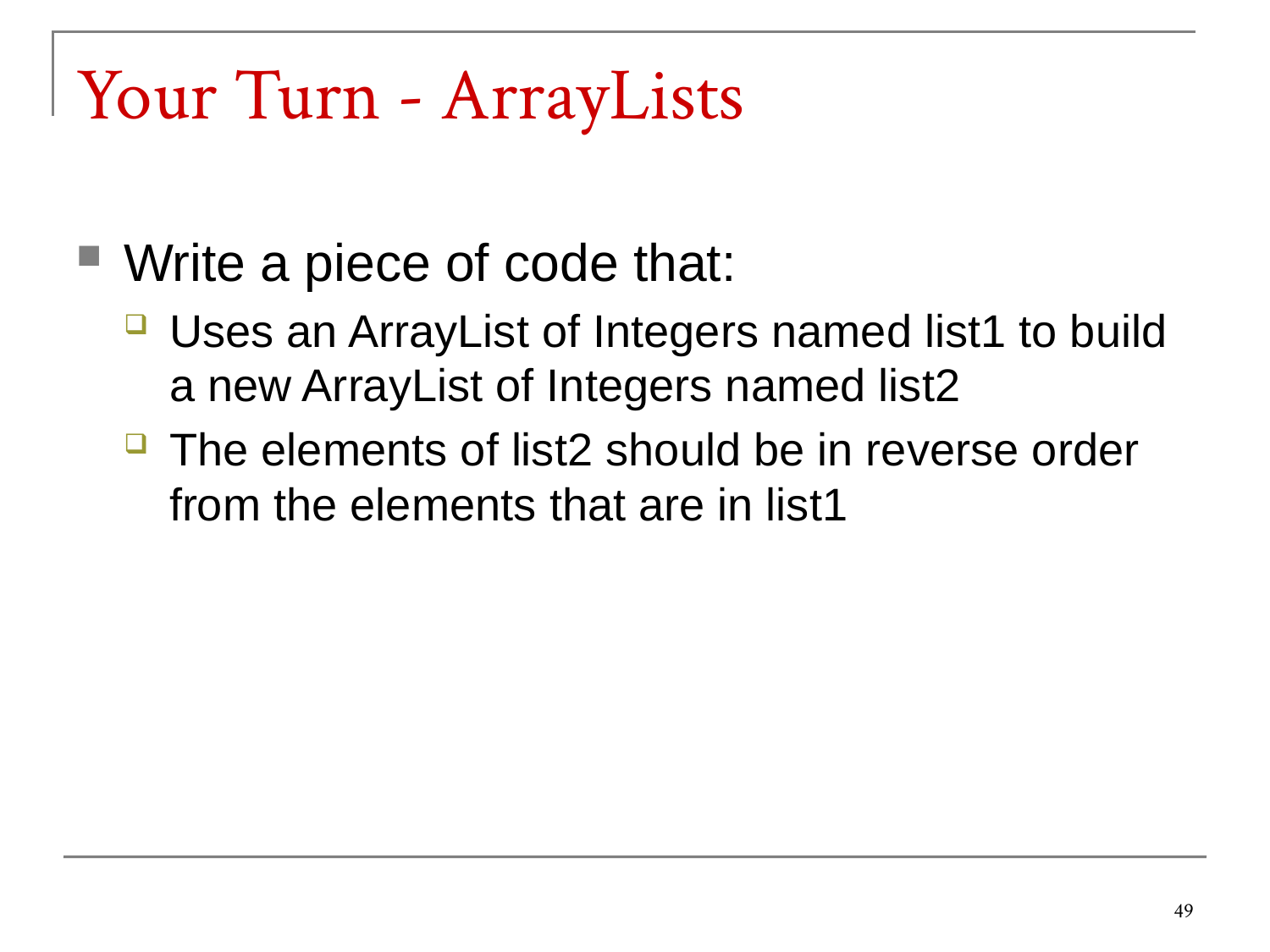

# Your Turn - ArrayLists
Write a piece of code that:
Uses an ArrayList of Integers named list1 to build a new ArrayList of Integers named list2
The elements of list2 should be in reverse order from the elements that are in list1
49